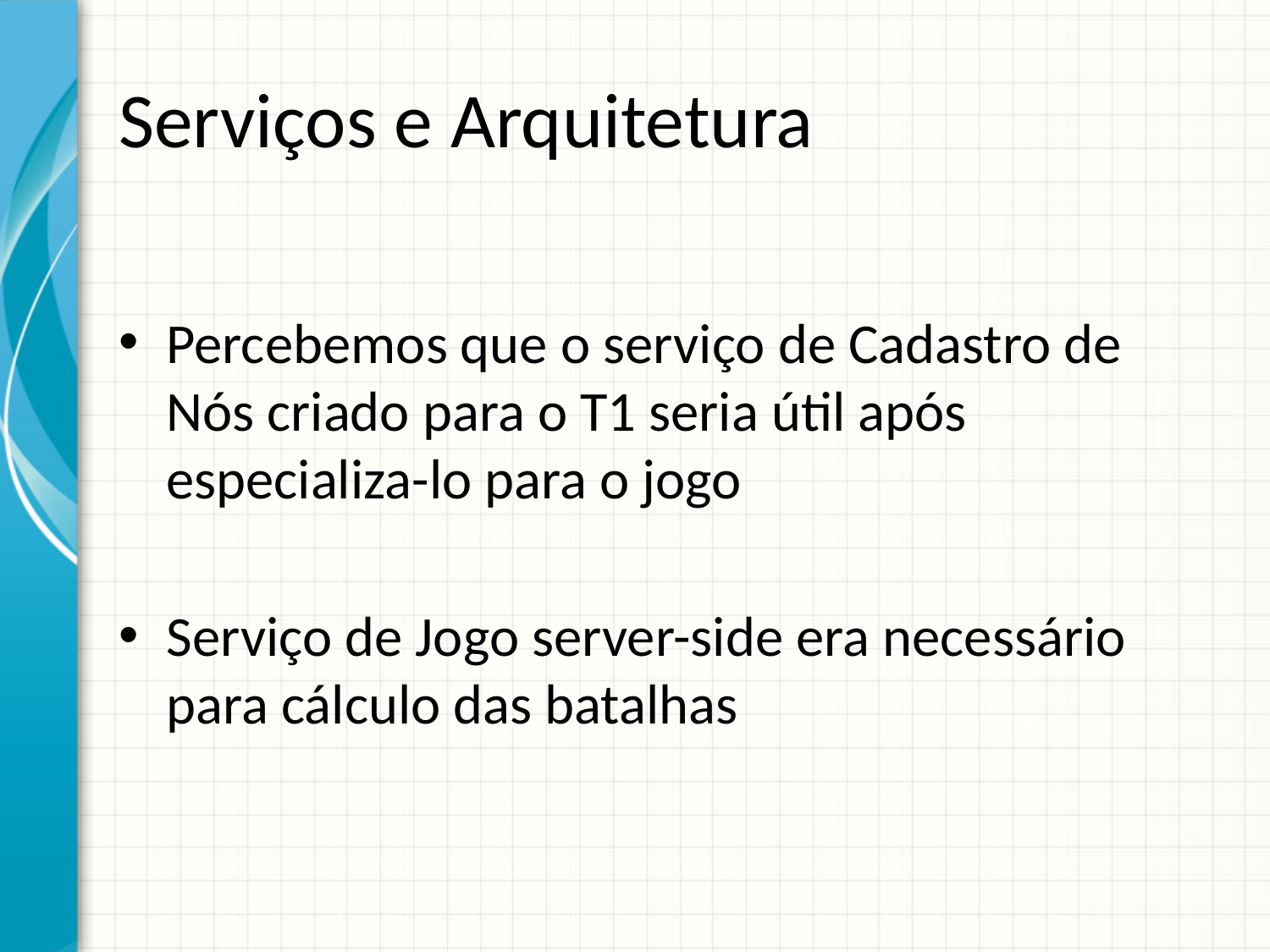

# Serviços e Arquitetura

Percebemos que o serviço de Cadastro de Nós criado para o T1 seria útil após especializa-lo para o jogo

Serviço de Jogo server-side era necessário para cálculo das batalhas